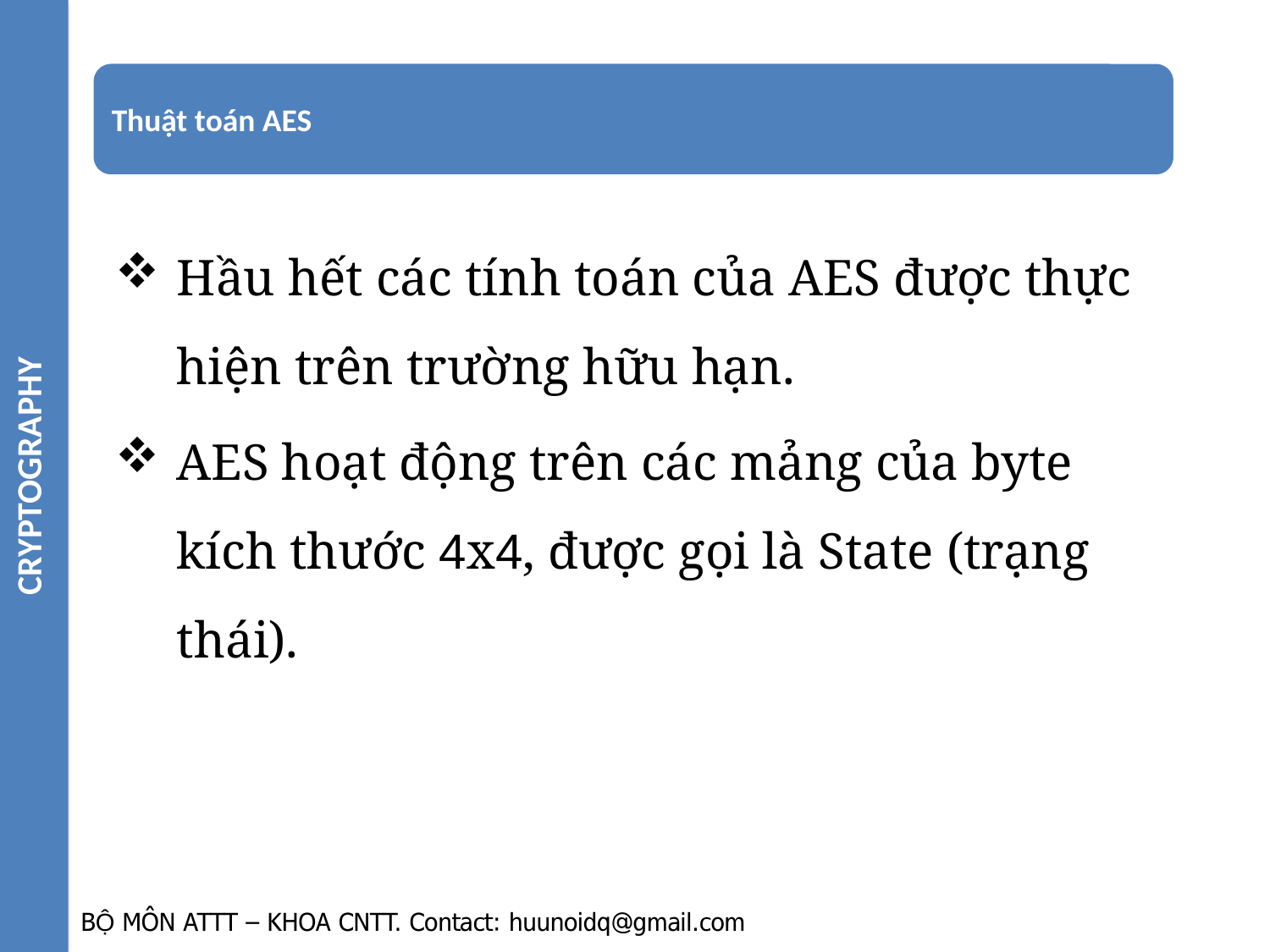

CRYPTOGRAPHY
Thuật toán AES
Hầu hết các tính toán của AES được thực hiện trên trường hữu hạn.
AES hoạt động trên các mảng của byte kích thước 4x4, được gọi là State (trạng thái).
BỘ MÔN ATTT – KHOA CNTT. Contact: huunoidq@gmail.com